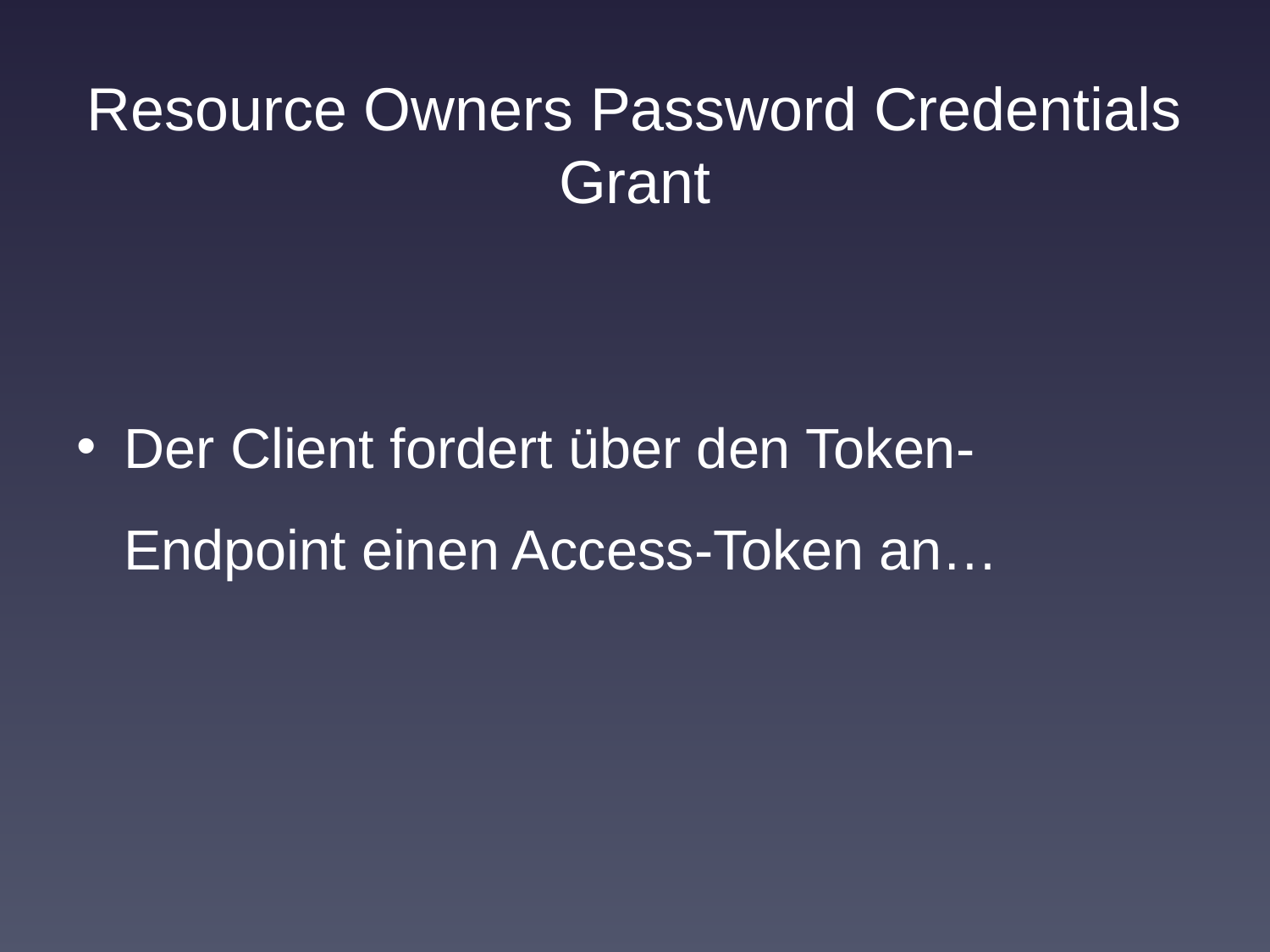

# Resource Owners Password Credentials Grant
Der Client fordert über den Token-Endpoint einen Access-Token an…